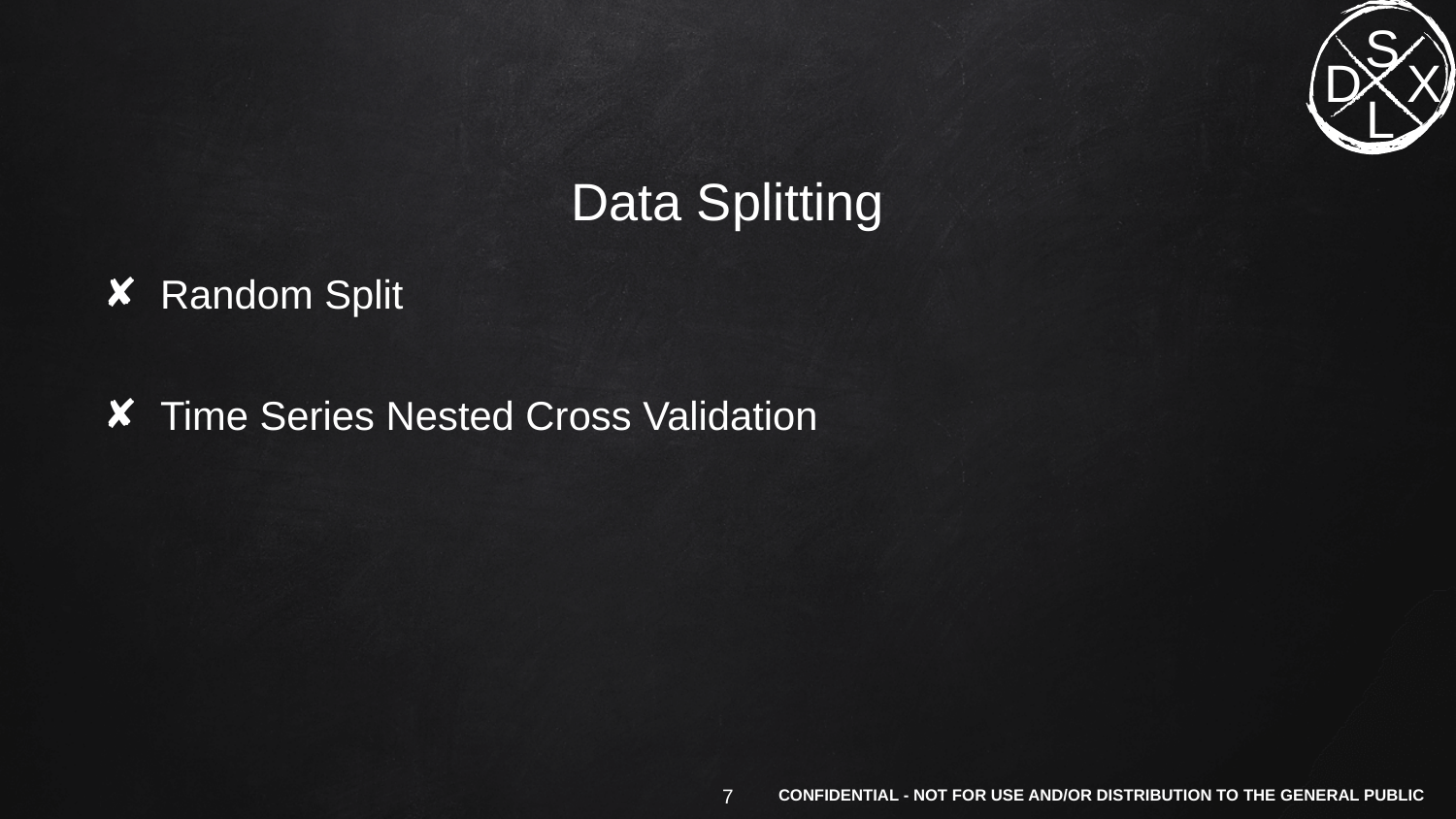

# Data Splitting
Random Split

Time Series Nested Cross Validation

7